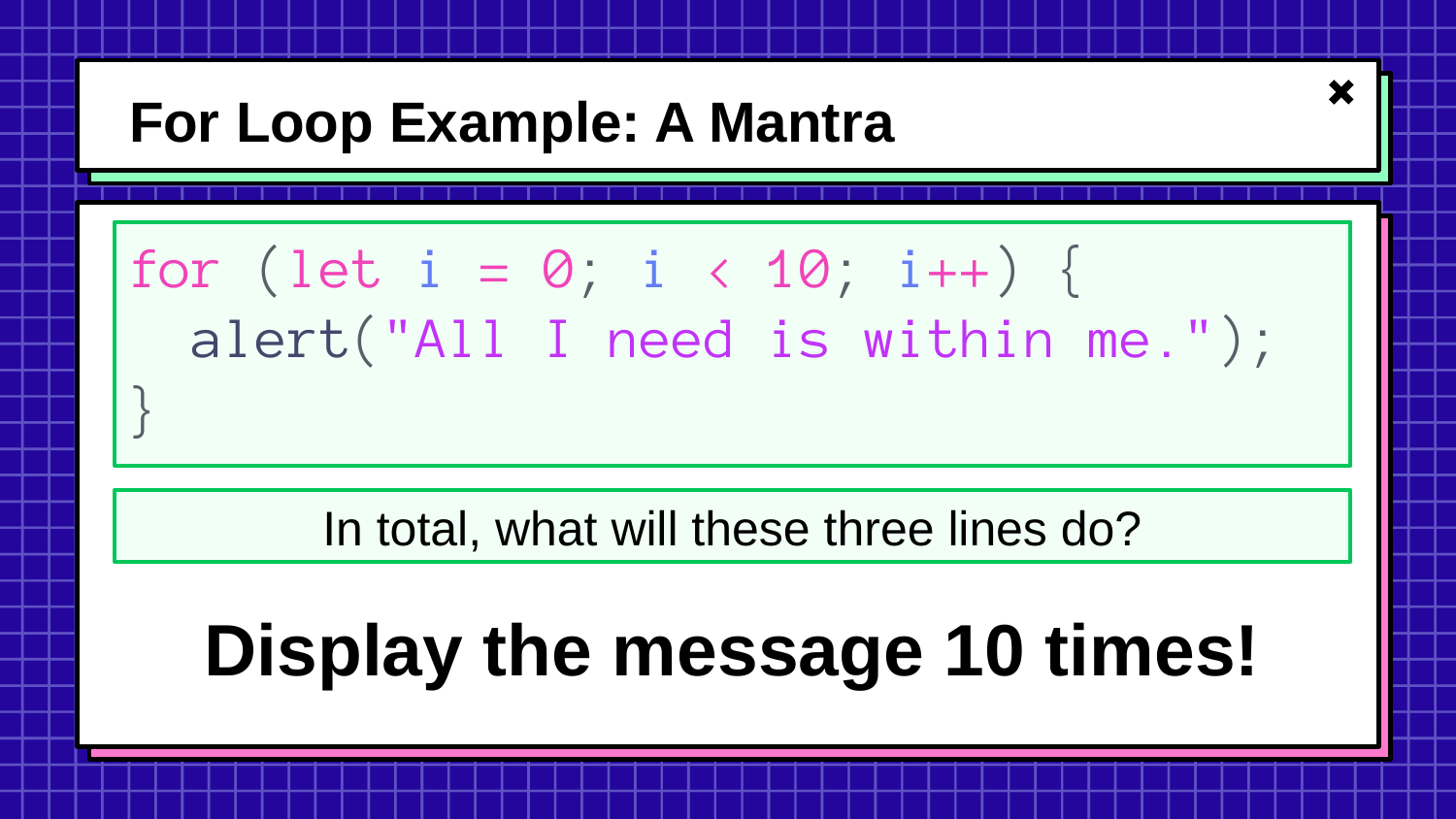

# For Loop Example: A Mantra

for (let i = 0; i < 10; i++) {
  alert("All I need is within me.");
}
In total, what will these three lines do?
Display the message 10 times!